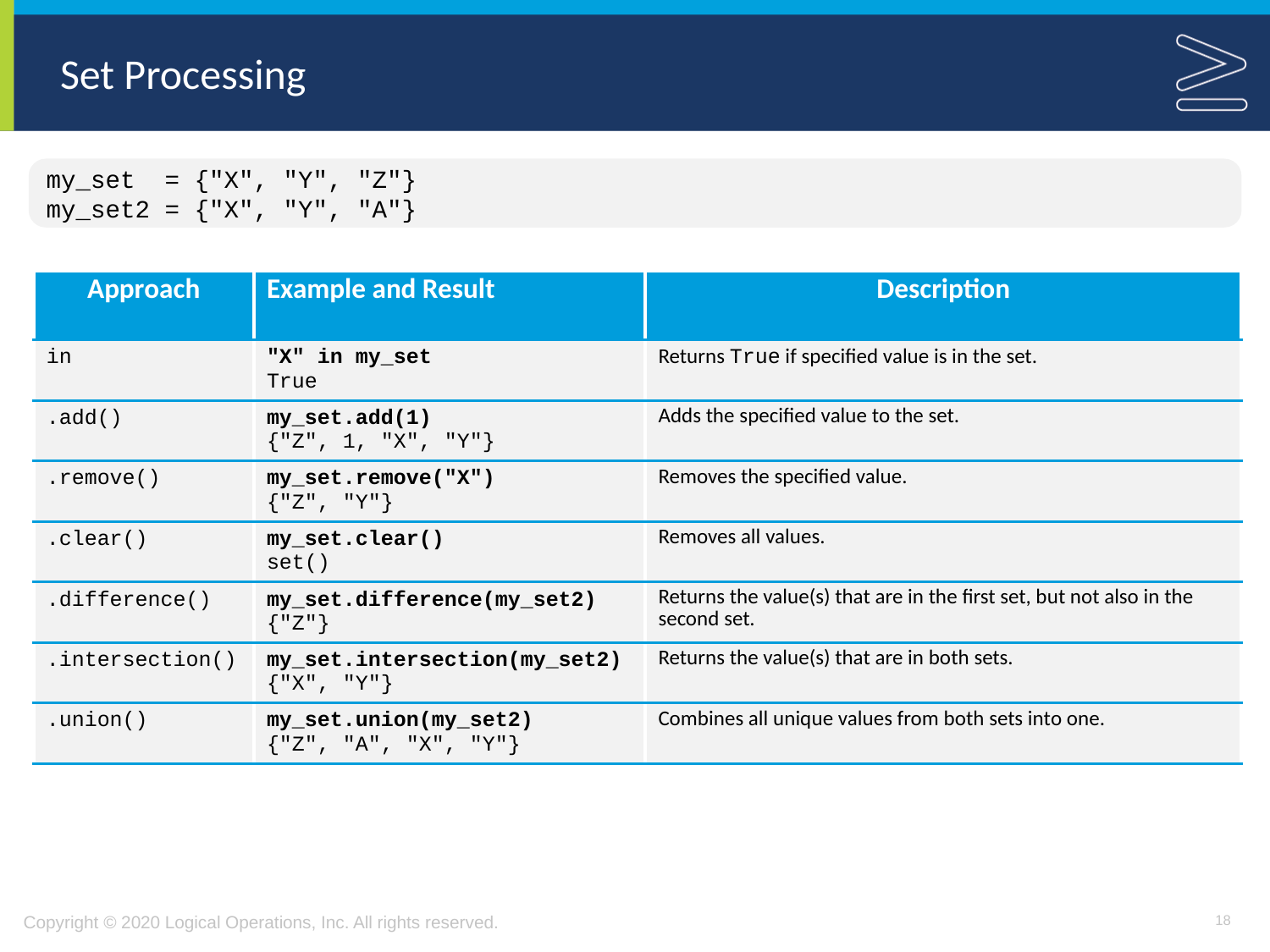

# Set Processing
my_set  = {"X", "Y", "Z"}
my_set2 = {"X", "Y", "A"}
| Approach | Example and Result | Description |
| --- | --- | --- |
| in | "X" in my\_set True | Returns True if specified value is in the set. |
| .add() | my\_set.add(1) {"Z", 1, "X", "Y"} | Adds the specified value to the set. |
| .remove() | my\_set.remove("X") {"Z", "Y"} | Removes the specified value. |
| .clear() | my\_set.clear() set() | Removes all values. |
| .difference() | my\_set.difference(my\_set2) {"Z"} | Returns the value(s) that are in the first set, but not also in the second set. |
| .intersection() | my\_set.intersection(my\_set2) {"X", "Y"} | Returns the value(s) that are in both sets. |
| .union() | my\_set.union(my\_set2) {"Z", "A", "X", "Y"} | Combines all unique values from both sets into one. |
18